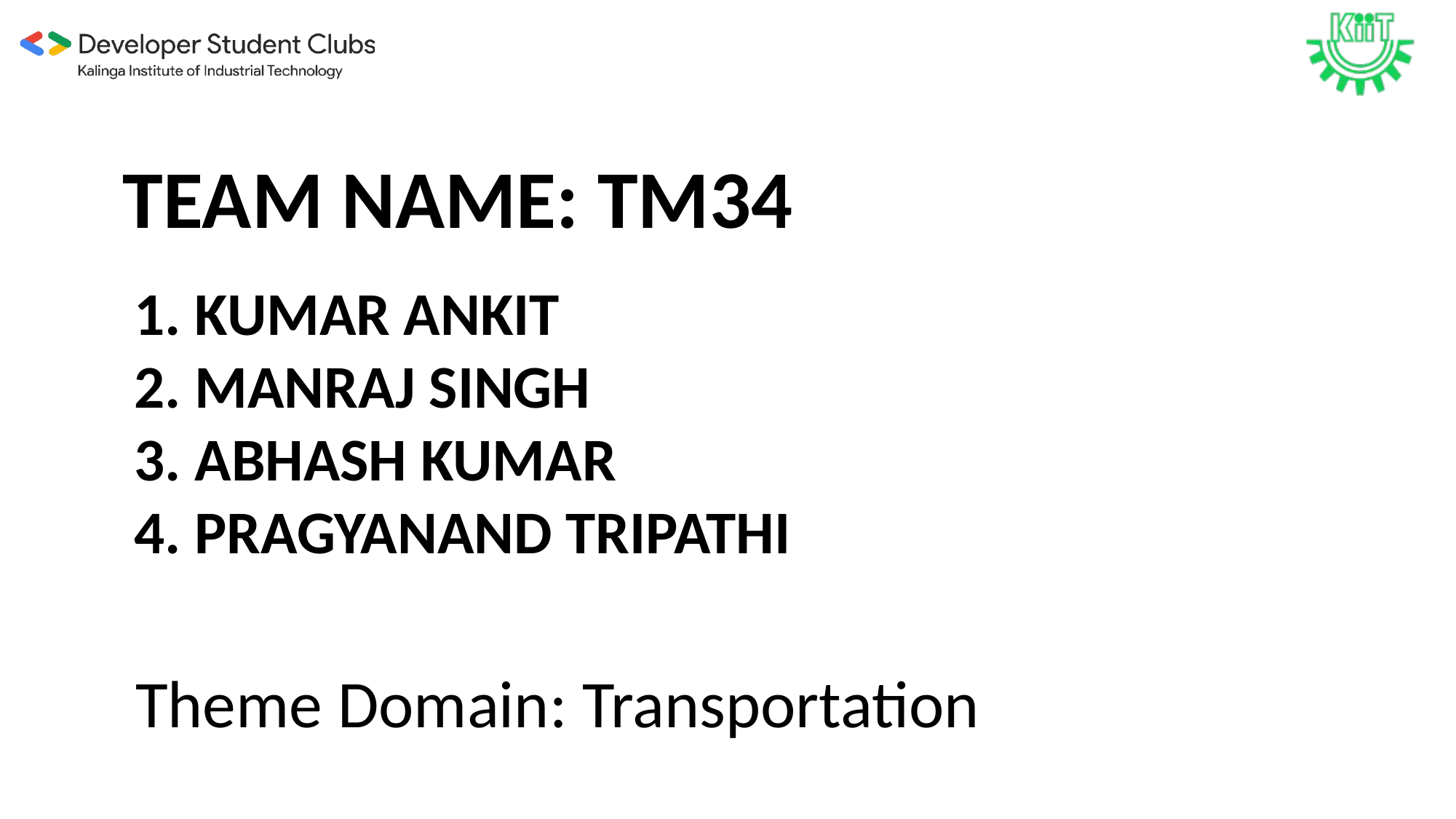

TEAM NAME: TM34
1. KUMAR ANKIT
2. MANRAJ SINGH
3. ABHASH KUMAR
4. PRAGYANAND TRIPATHI
Theme Domain: Transportation